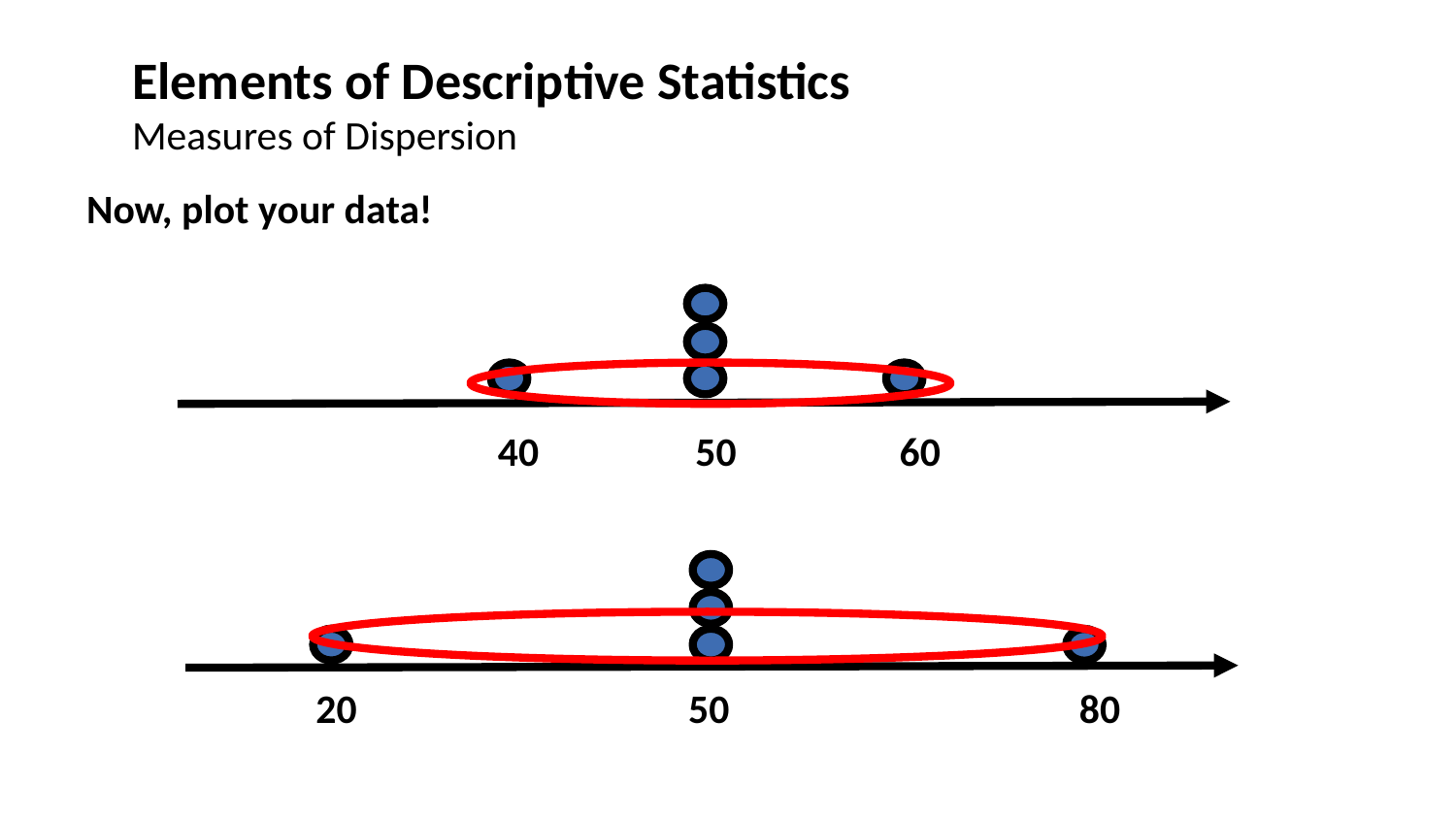

# Elements of Descriptive Statistics
Measures of Dispersion
Now, plot your data!

                                             40                 50                  60

                     20                                    50                                      80

15